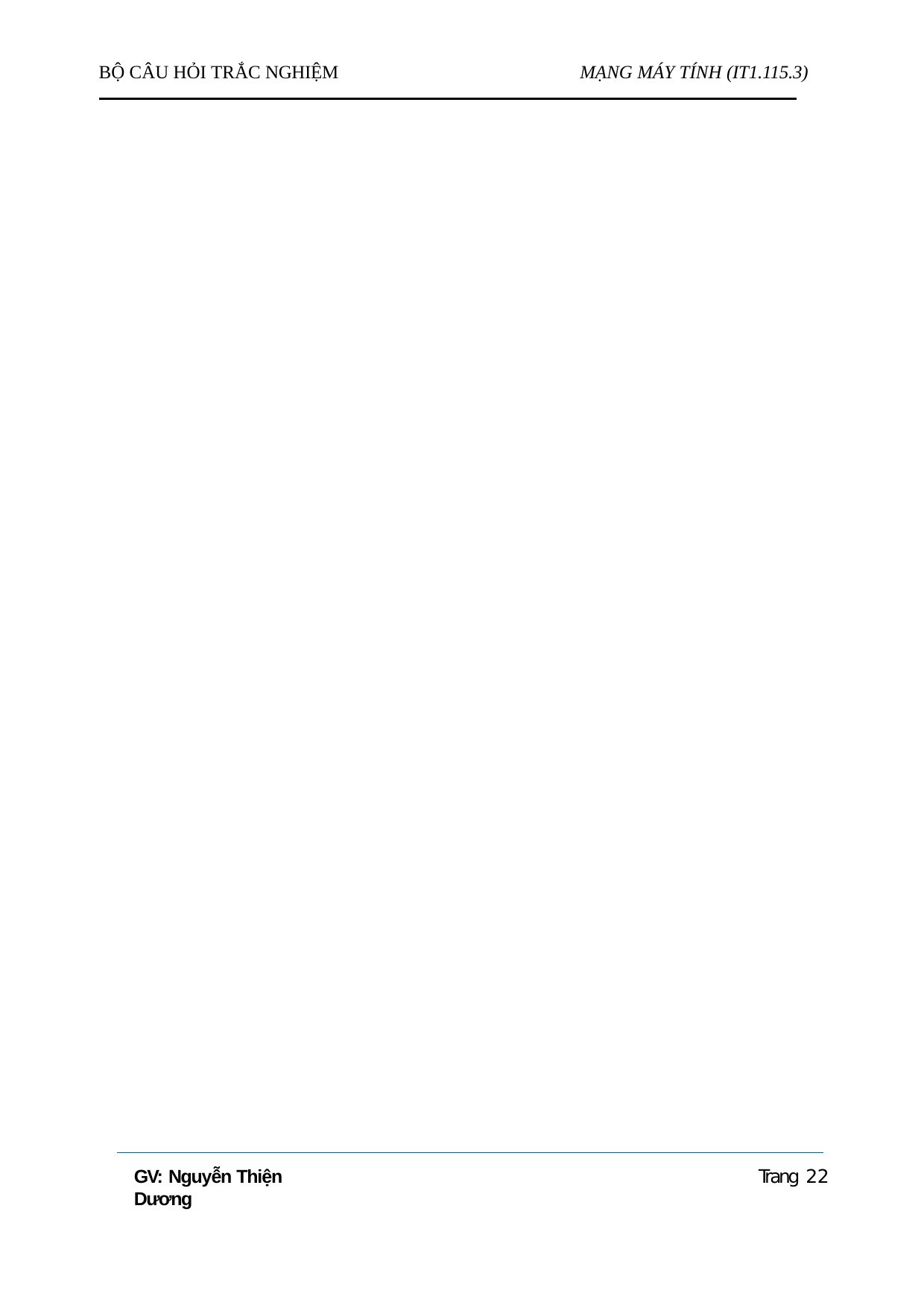

BỘ CÂU HỎI TRẮC NGHIỆM
MẠNG MÁY TÍNH (IT1.115.3)

GV: Nguyễn Thiện Dương
Trang 22